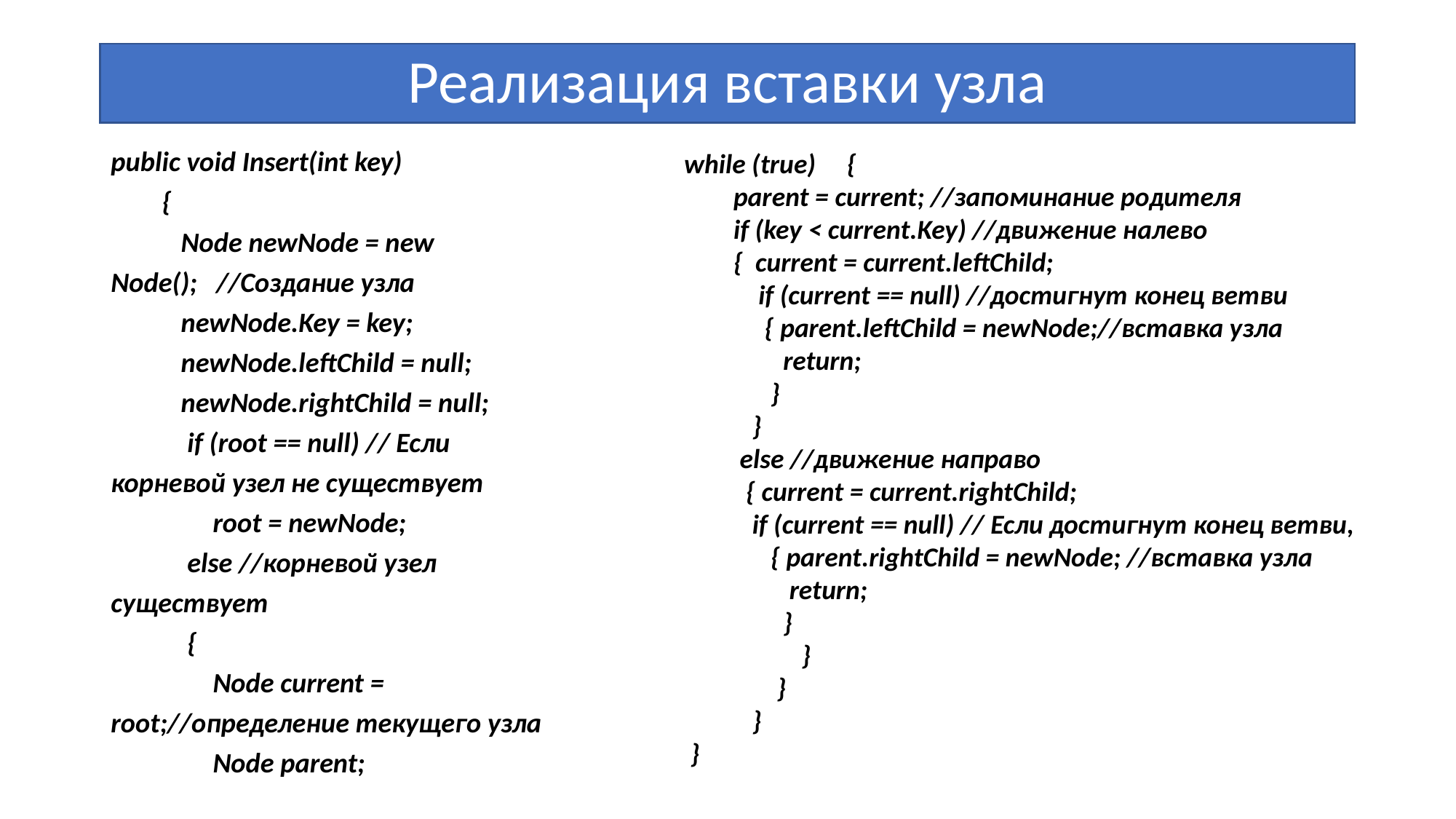

# Реализация вставки узла
public void Insert(int key)
        {
           Node newNode = new Node();   //Создание узла
           newNode.Key = key;
           newNode.leftChild = null;
           newNode.rightChild = null;
            if (root == null) // Если корневой узел не существует
                root = newNode;
            else //корневой узел существует
            {
                Node current = root;//определение текущего узла
                Node parent;

 while (true)     {
         parent = current; //запоминание родителя
         if (key < current.Key) //движение налево
         {  current = current.leftChild;
             if (current == null) //достигнут конец ветви
              { parent.leftChild = newNode;//вставка узла
                 return;
               }
            }
          else //движение направо
           { current = current.rightChild;
            if (current == null) // Если достигнут конец ветви,
               { parent.rightChild = newNode; //вставка узла
                  return;
                 }
                    }
                }
            }
  }